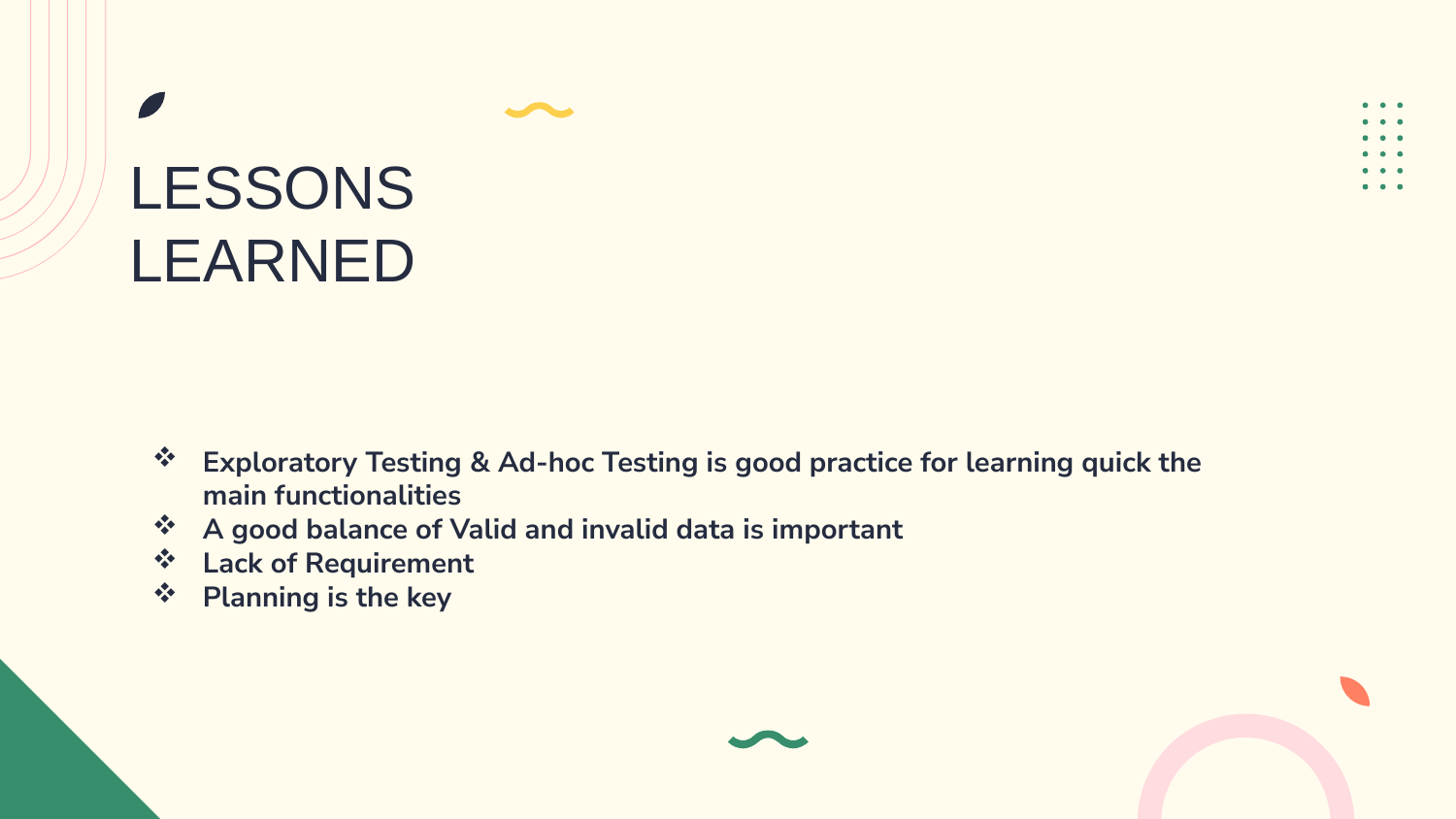

# LESSONS LEARNED
Exploratory Testing & Ad-hoc Testing is good practice for learning quick the main functionalities
A good balance of Valid and invalid data is important
Lack of Requirement
Planning is the key